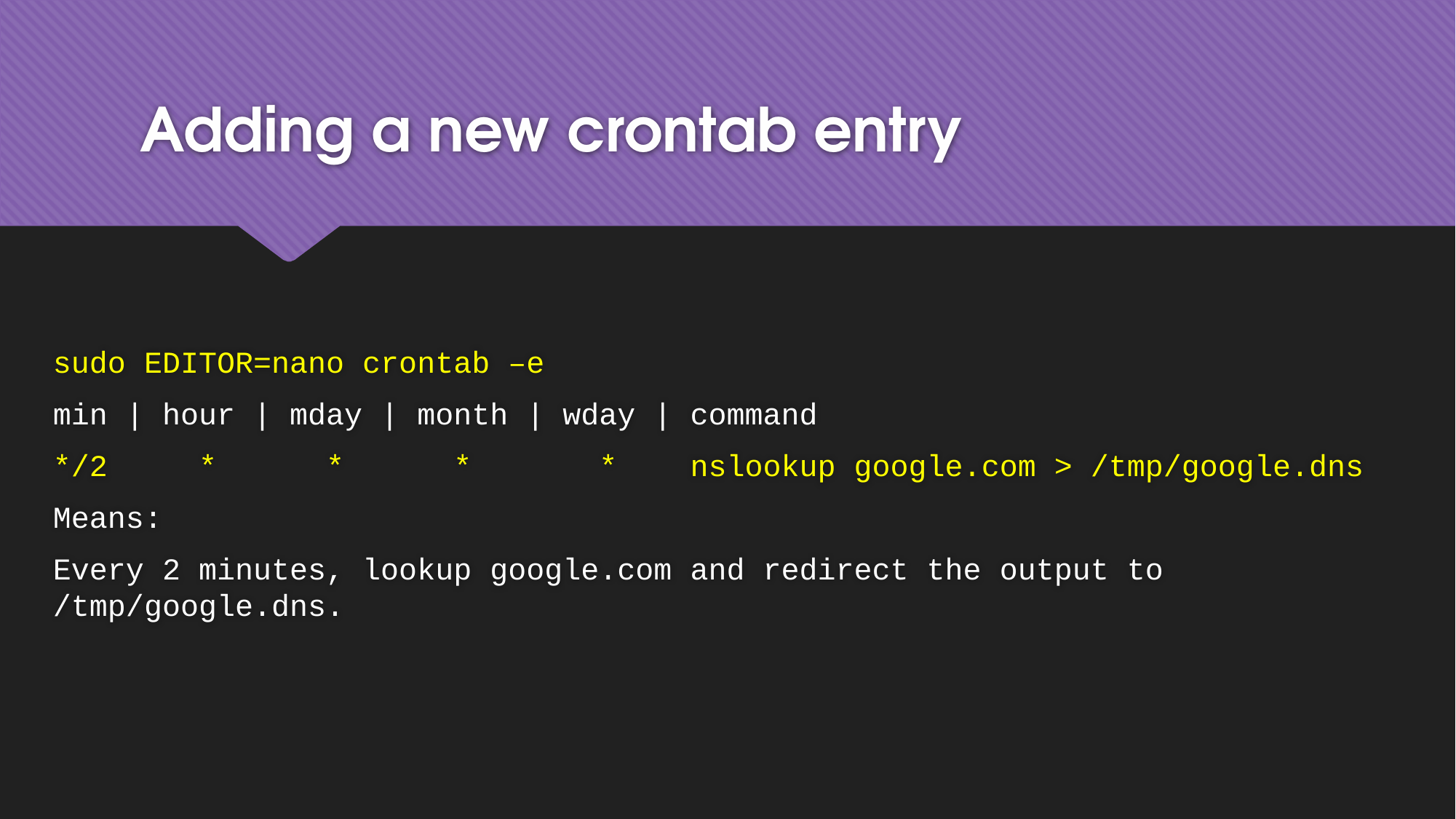

# Adding a new crontab entry
sudo EDITOR=nano crontab –e
min | hour | mday | month | wday | command
*/2     *      *      *       *    nslookup google.com > /tmp/google.dns
Means:
Every 2 minutes, lookup google.com and redirect the output to /tmp/google.dns.